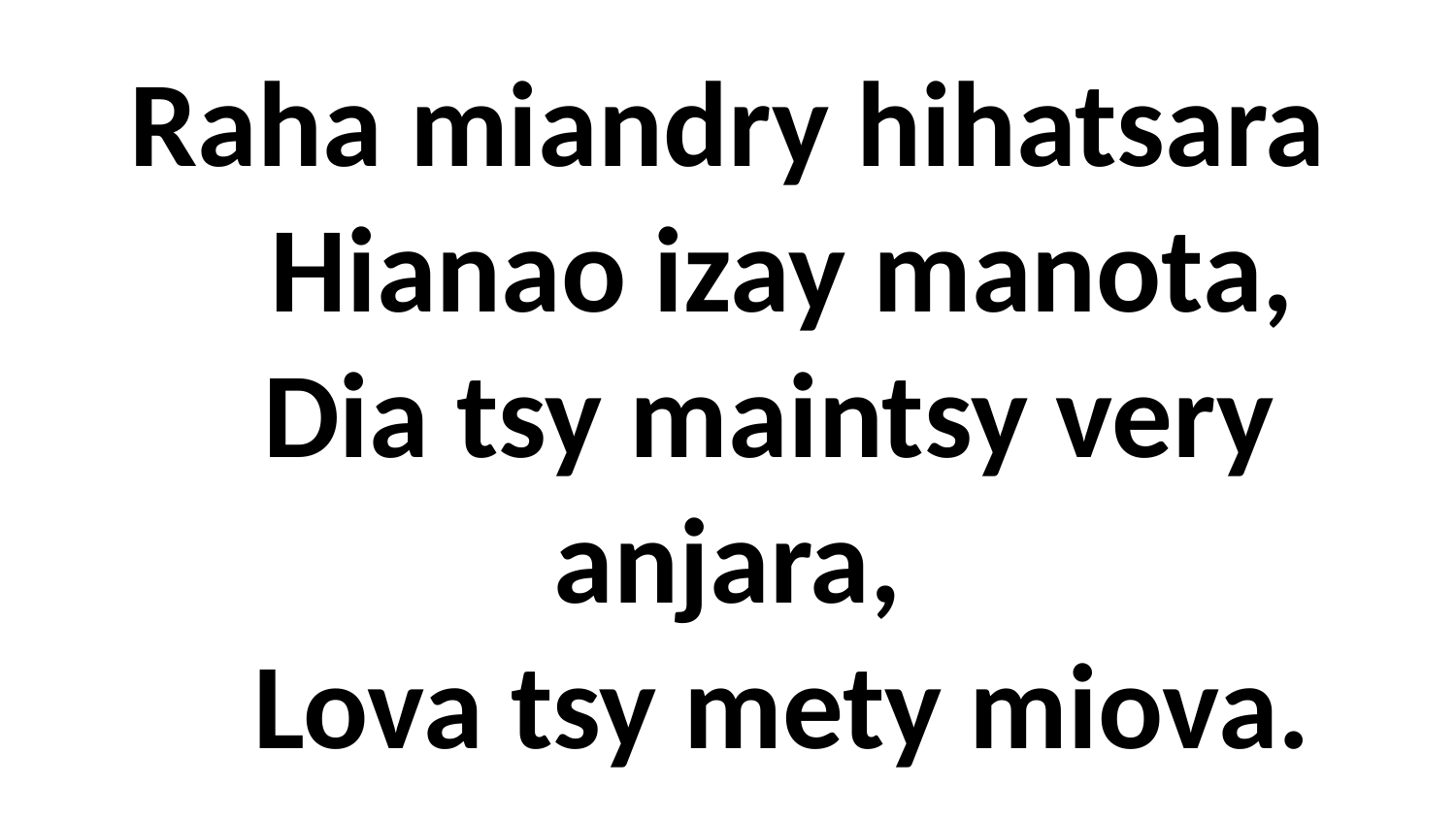

# Raha miandry hihatsara Hianao izay manota, Dia tsy maintsy very anjara, Lova tsy mety miova.